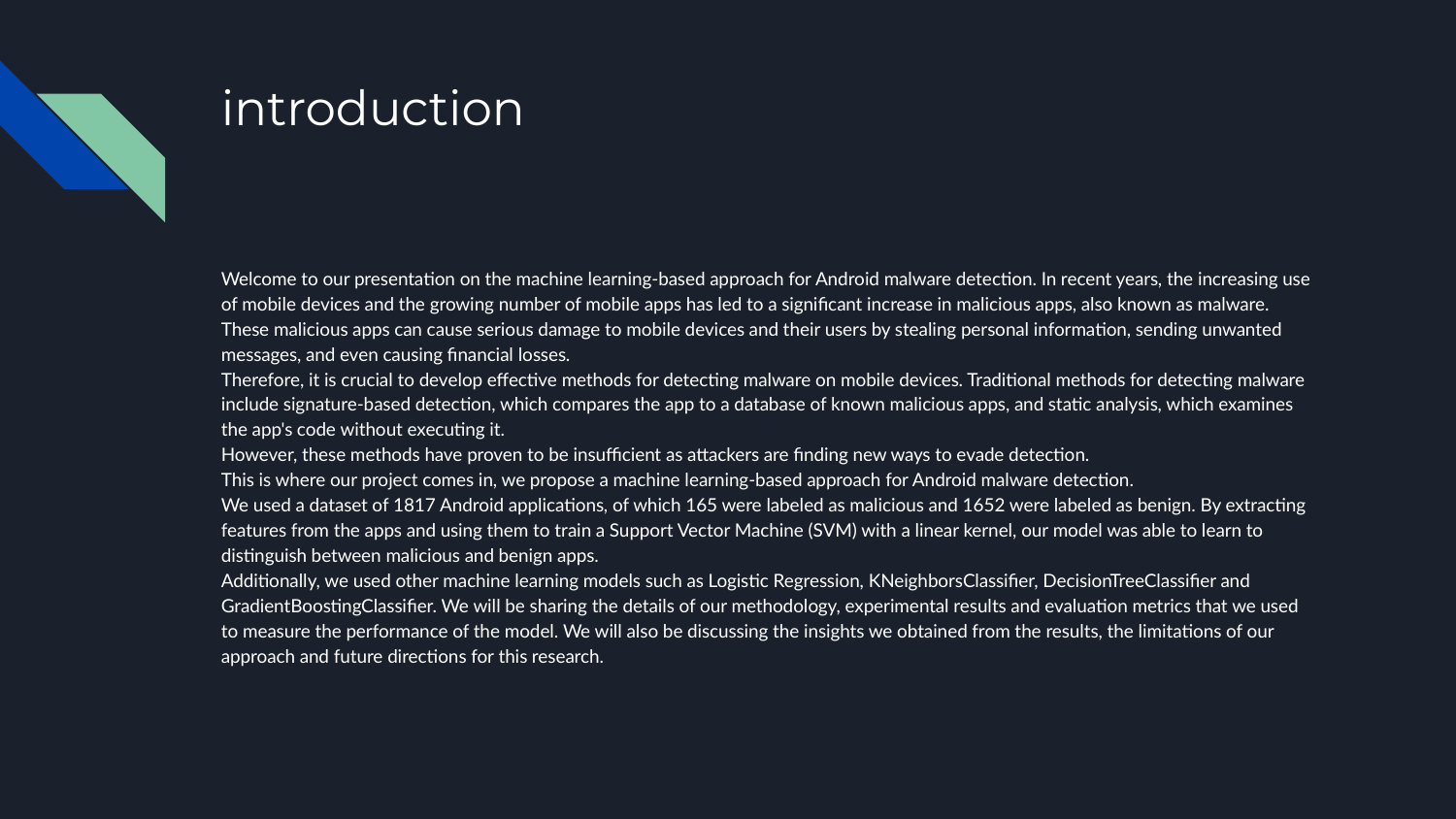

# introduction
Welcome to our presentation on the machine learning-based approach for Android malware detection. In recent years, the increasing use of mobile devices and the growing number of mobile apps has led to a significant increase in malicious apps, also known as malware.
These malicious apps can cause serious damage to mobile devices and their users by stealing personal information, sending unwanted messages, and even causing financial losses.
Therefore, it is crucial to develop effective methods for detecting malware on mobile devices. Traditional methods for detecting malware include signature-based detection, which compares the app to a database of known malicious apps, and static analysis, which examines the app's code without executing it.
However, these methods have proven to be insufficient as attackers are finding new ways to evade detection.
This is where our project comes in, we propose a machine learning-based approach for Android malware detection.
We used a dataset of 1817 Android applications, of which 165 were labeled as malicious and 1652 were labeled as benign. By extracting features from the apps and using them to train a Support Vector Machine (SVM) with a linear kernel, our model was able to learn to distinguish between malicious and benign apps.
Additionally, we used other machine learning models such as Logistic Regression, KNeighborsClassifier, DecisionTreeClassifier and GradientBoostingClassifier. We will be sharing the details of our methodology, experimental results and evaluation metrics that we used to measure the performance of the model. We will also be discussing the insights we obtained from the results, the limitations of our approach and future directions for this research.